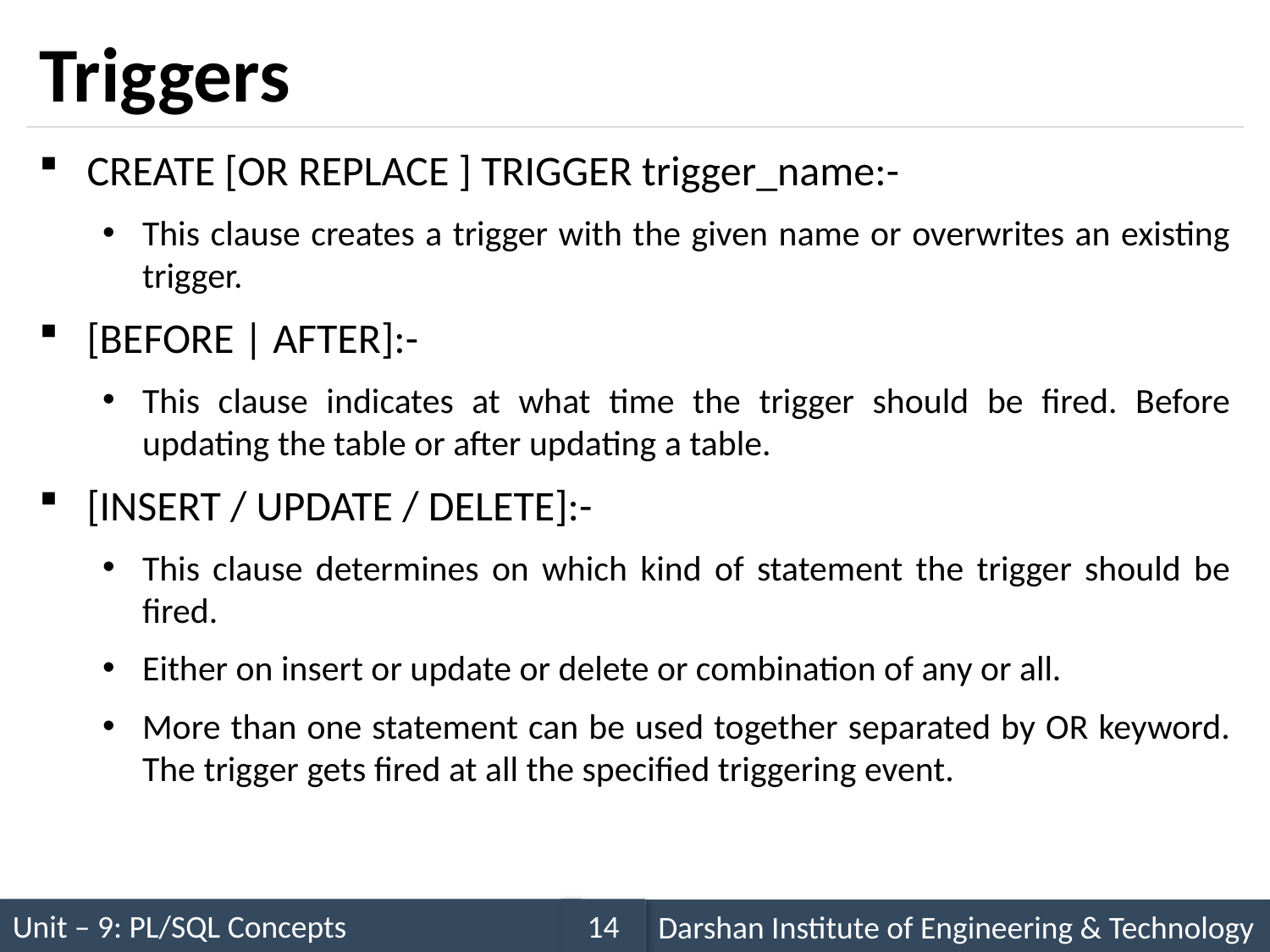

# Triggers
CREATE [OR REPLACE ] TRIGGER trigger_name:-
This clause creates a trigger with the given name or overwrites an existing trigger.
[BEFORE | AFTER]:-
This clause indicates at what time the trigger should be fired. Before updating the table or after updating a table.
[INSERT / UPDATE / DELETE]:-
This clause determines on which kind of statement the trigger should be fired.
Either on insert or update or delete or combination of any or all.
More than one statement can be used together separated by OR keyword. The trigger gets fired at all the specified triggering event.